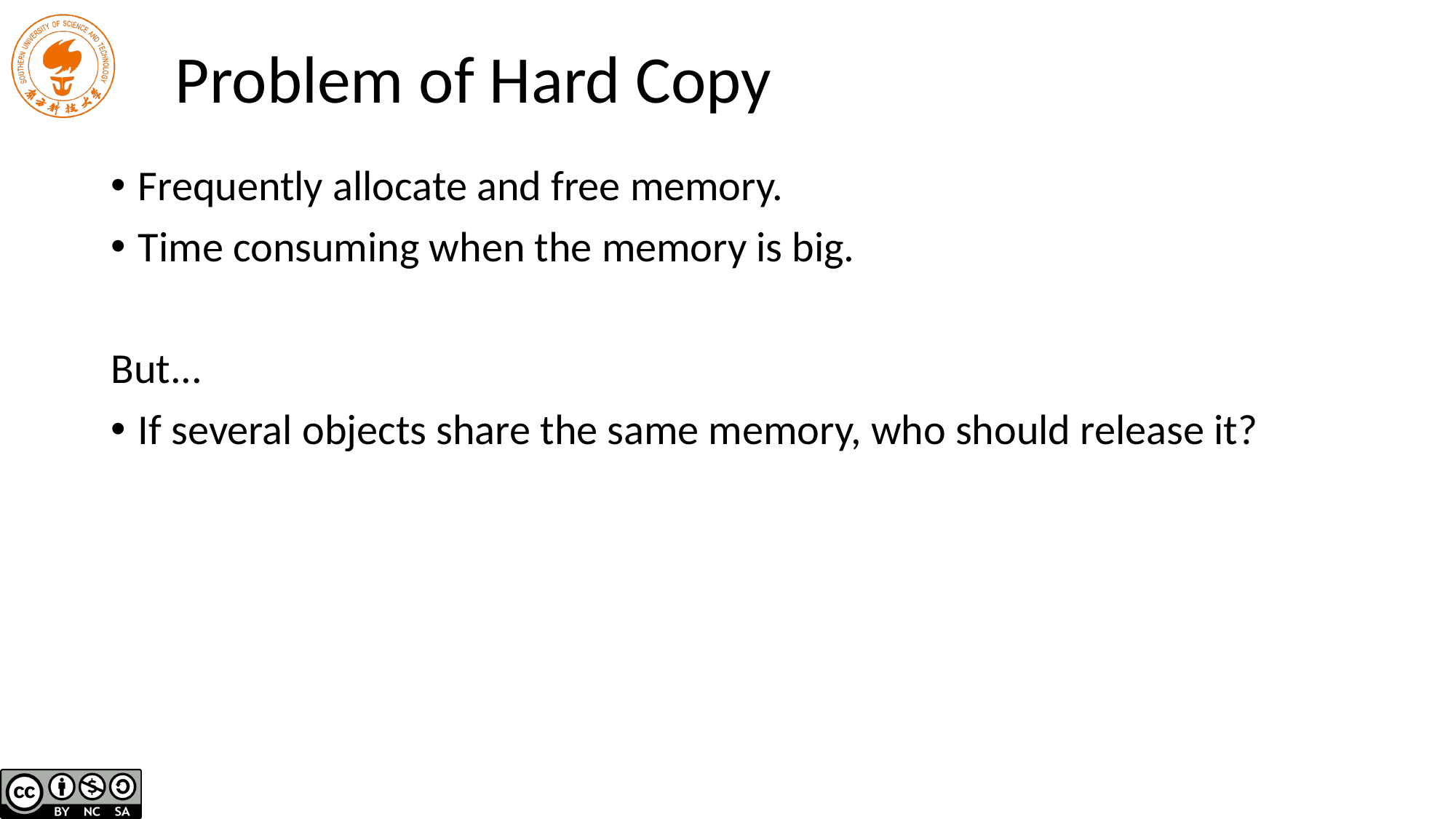

# Problem of Hard Copy
Frequently allocate and free memory.
Time consuming when the memory is big.

But...
If several objects share the same memory, who should release it?